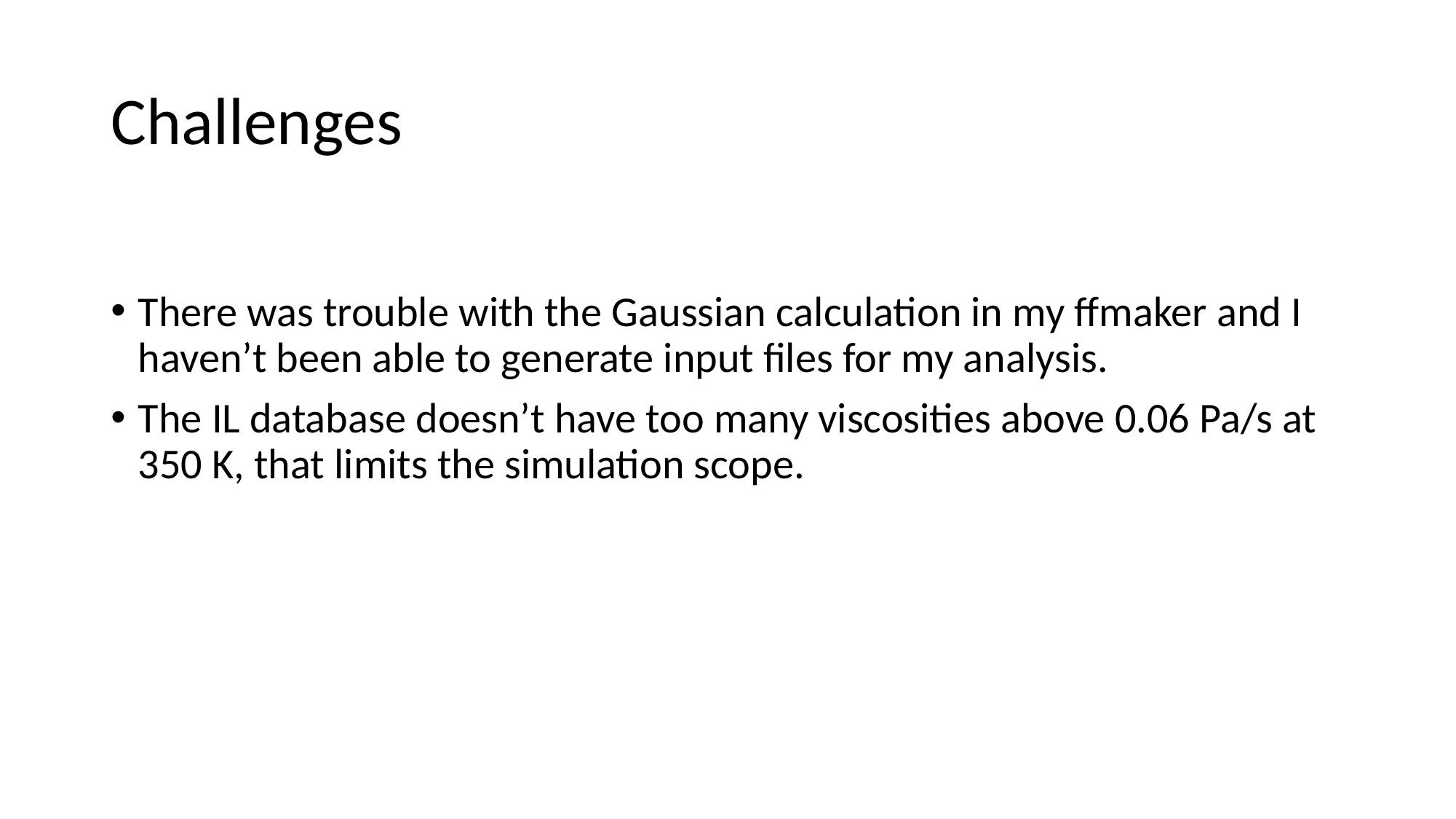

# Challenges

There was trouble with the Gaussian calculation in my ffmaker and I haven’t been able to generate input files for my analysis.
The IL database doesn’t have too many viscosities above 0.06 Pa/s at 350 K, that limits the simulation scope.